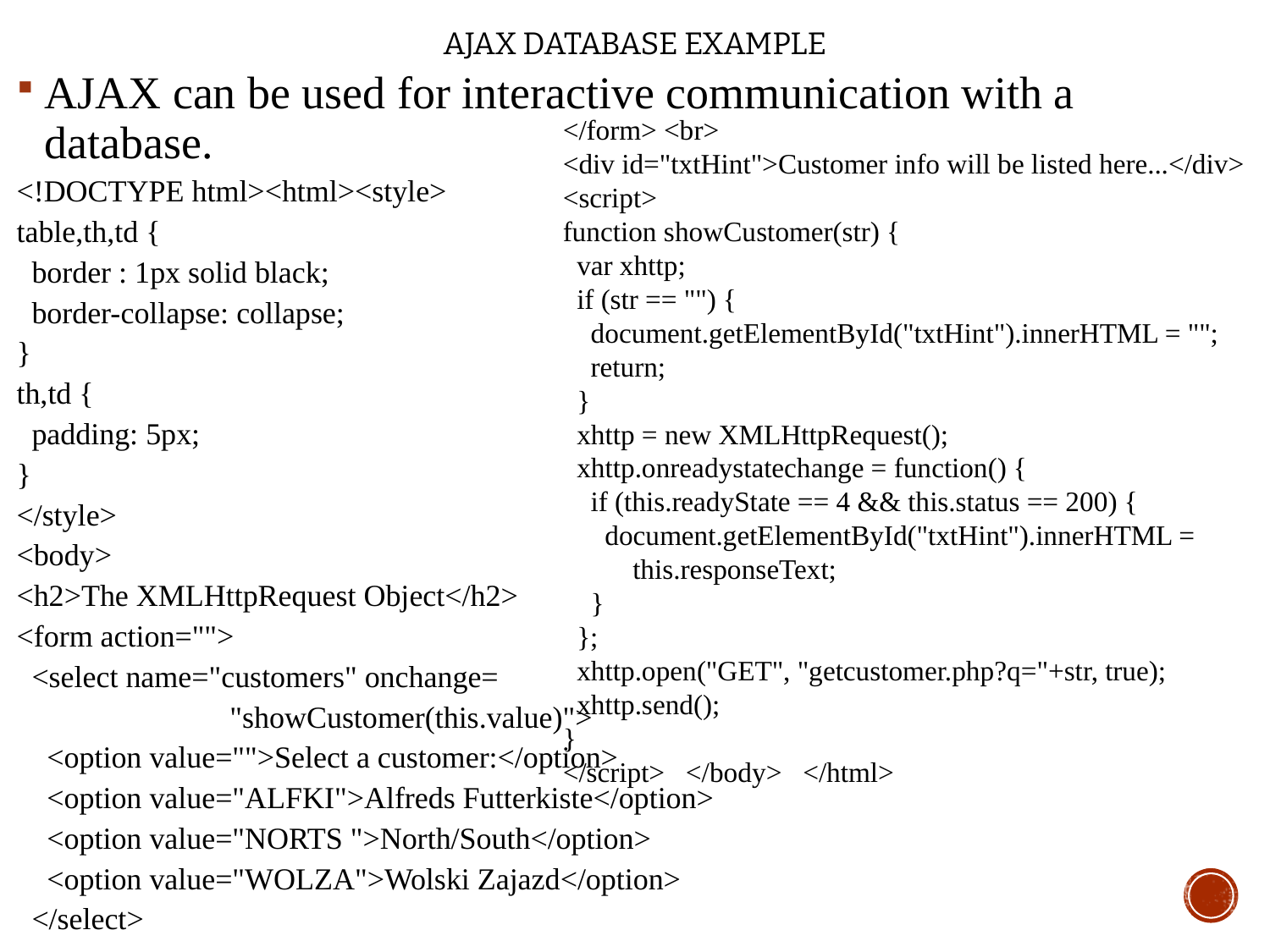

# AJAX Database Example
AJAX can be used for interactive communication with a database.
<!DOCTYPE html><html><style>
table,th,td {
  border : 1px solid black;
  border-collapse: collapse;
}
th,td {
  padding: 5px;
}
</style>
<body>
<h2>The XMLHttpRequest Object</h2>
<form action="">
  <select name="customers" onchange=
                            "showCustomer(this.value)">
    <option value="">Select a customer:</option>
    <option value="ALFKI">Alfreds Futterkiste</option>
    <option value="NORTS ">North/South</option>
    <option value="WOLZA">Wolski Zajazd</option>
  </select>

</form> <br>
<div id="txtHint">Customer info will be listed here...</div> <script>
function showCustomer(str) {
  var xhttp;
  if (str == "") {
    document.getElementById("txtHint").innerHTML = "";
    return;
  }
  xhttp = new XMLHttpRequest();
  xhttp.onreadystatechange = function() {
    if (this.readyState == 4 && this.status == 200) {
      document.getElementById("txtHint").innerHTML =
          this.responseText;
    }
  };
  xhttp.open("GET", "getcustomer.php?q="+str, true);
  xhttp.send();
}
</script>   </body>   </html>